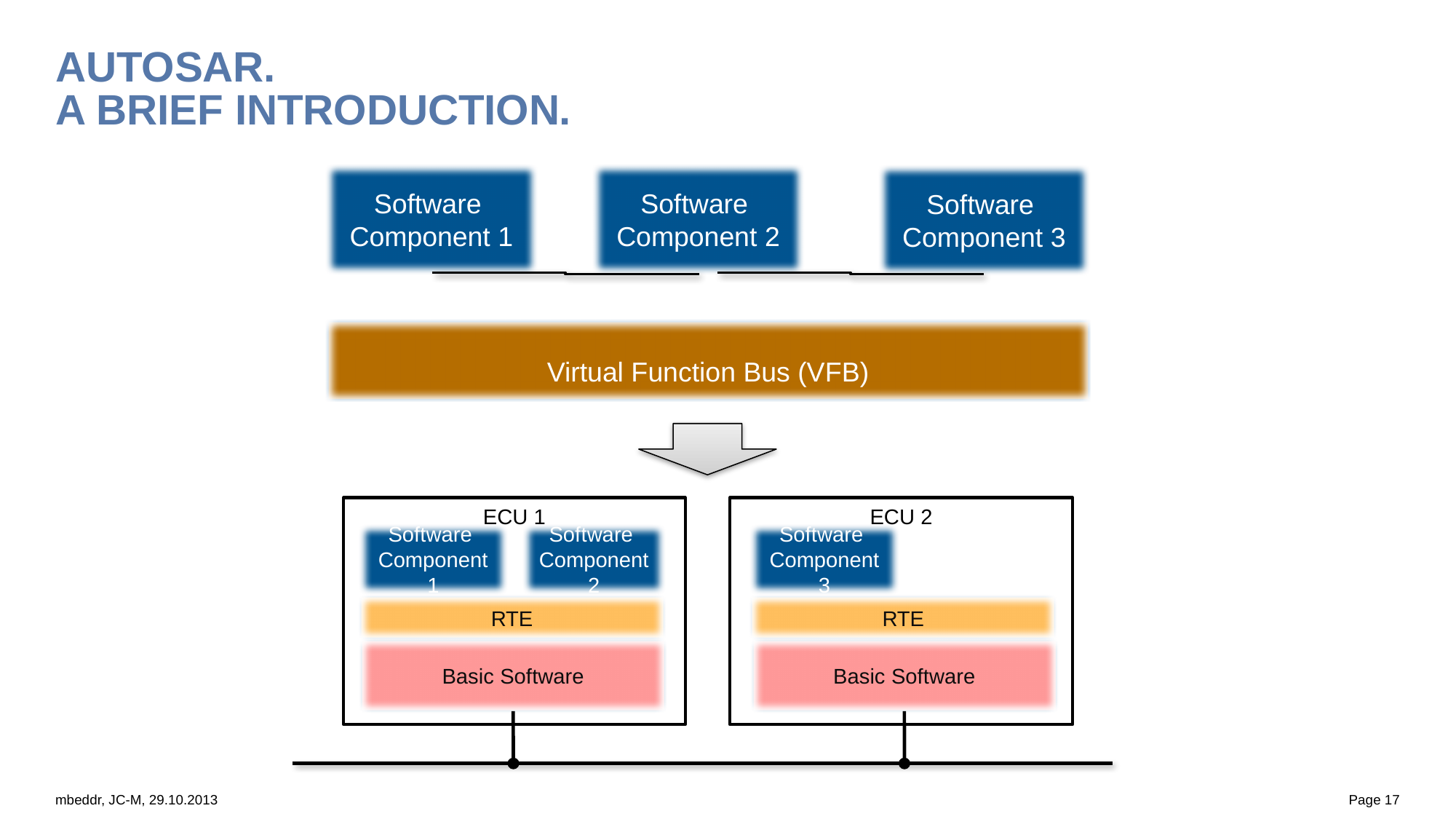

AUTOSAR.
A Brief introduction.
Software
Component 1
Software
Component 2
Software
Component 3
Virtual Function Bus (VFB)

ECU 1
ECU 2
Software
Component 1
Software
Component 2
Software
Component 3
RTE
RTE
Basic Software
Basic Software

mbeddr, JC-M, 29.10.2013
Page 17